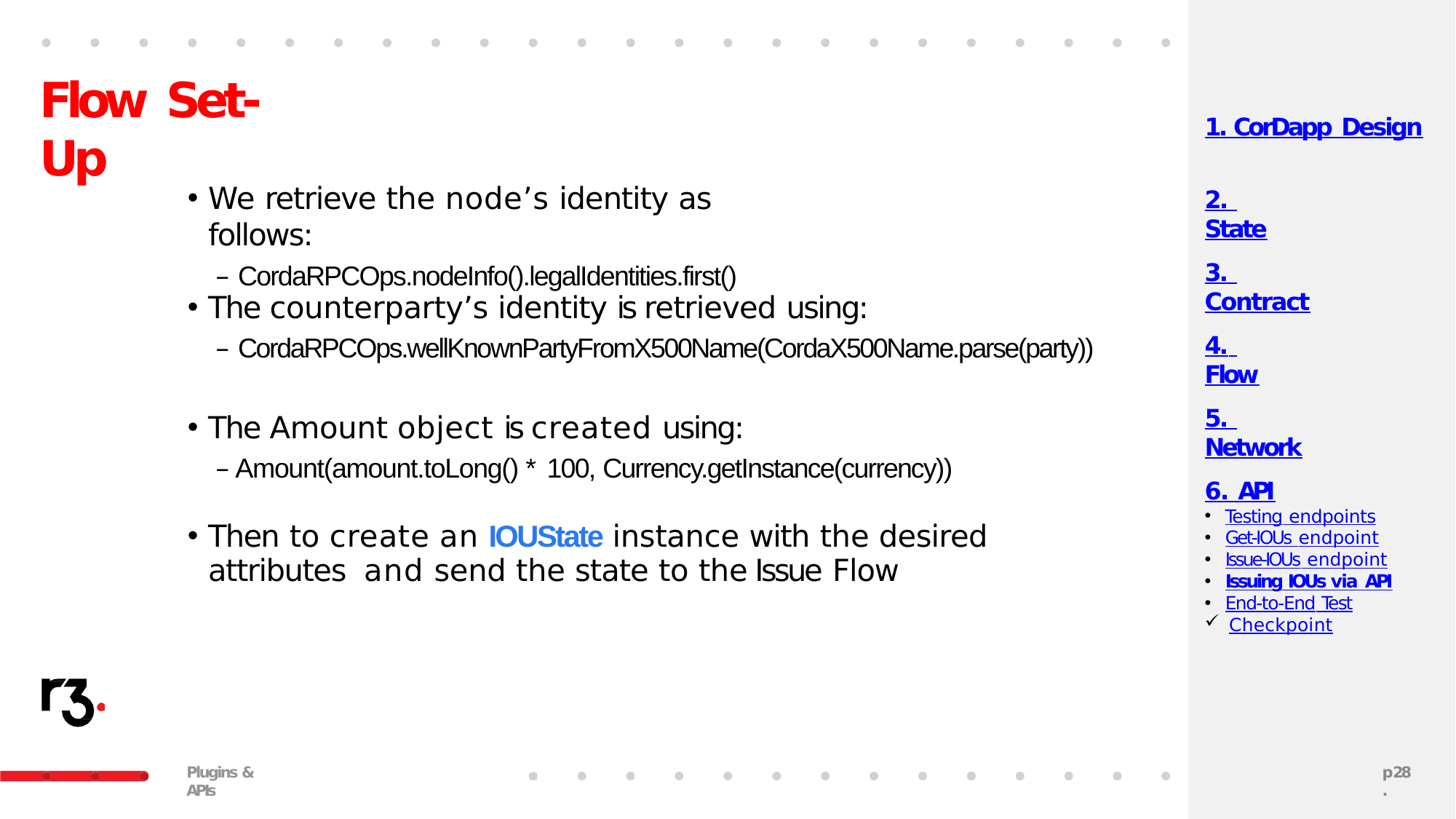

# Flow Set-Up
1. CorDapp Design
We retrieve the node’s identity as follows:
– CordaRPCOps.nodeInfo().legalIdentities.first()
2. State
3. Contract
The counterparty’s identity is retrieved using:
– CordaRPCOps.wellKnownPartyFromX500Name(CordaX500Name.parse(party))
4. Flow
The Amount object is created using:
– Amount(amount.toLong() * 100, Currency.getInstance(currency))
5. Network
6. API
Testing endpoints
Get-IOUs endpoint
Issue-IOUs endpoint
Issuing IOUs via API
End-to-End Test
Checkpoint
Then to create an IOUState instance with the desired attributes  and send the state to the Issue Flow

Plugins & APIs
p28.